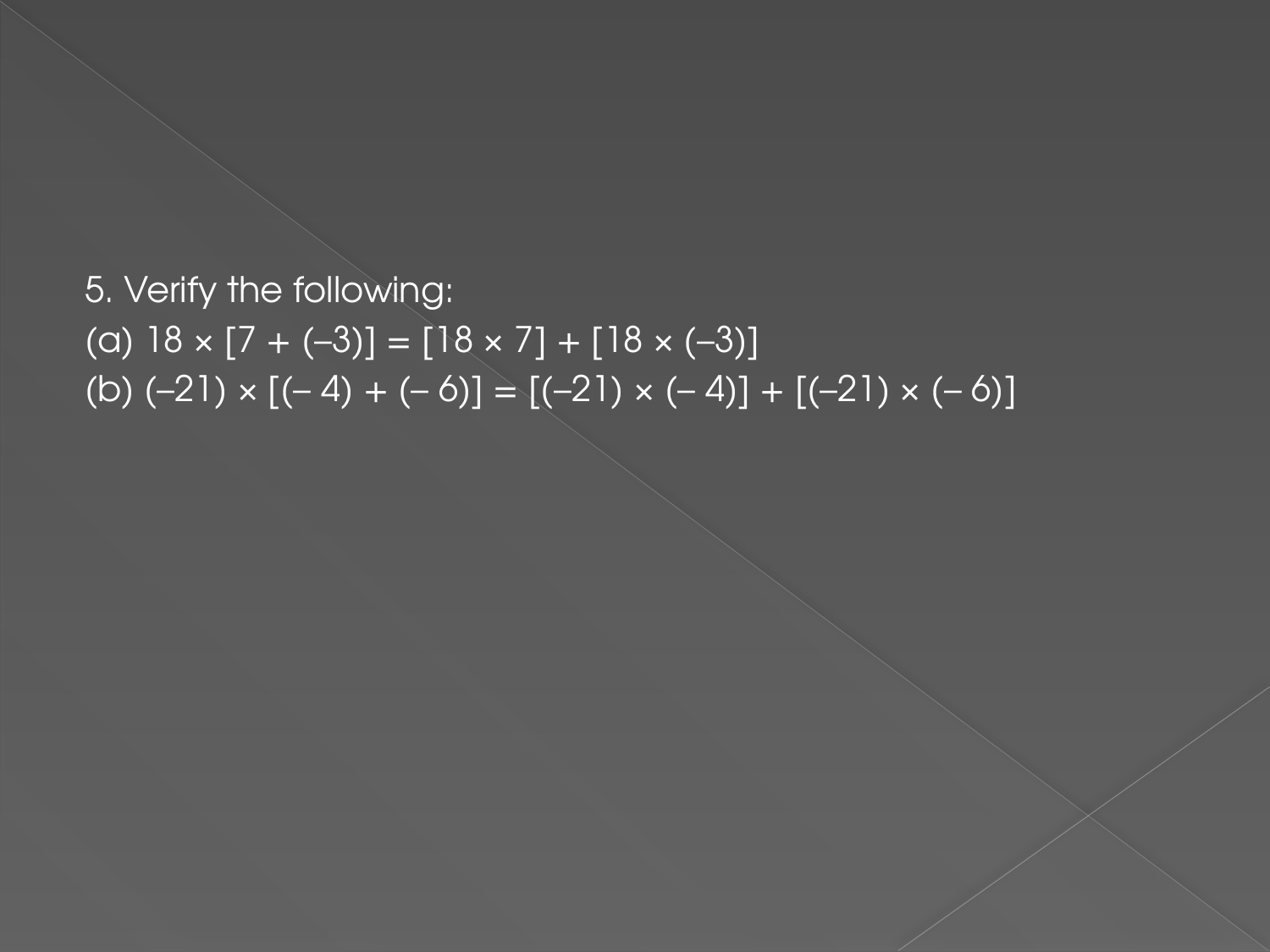

#
5. Verify the following:
(a) 18 × [7 + (–3)] = [18 × 7] + [18 × (–3)]
(b) (–21) × [(– 4) + (– 6)] = [(–21) × (– 4)] + [(–21) × (– 6)]